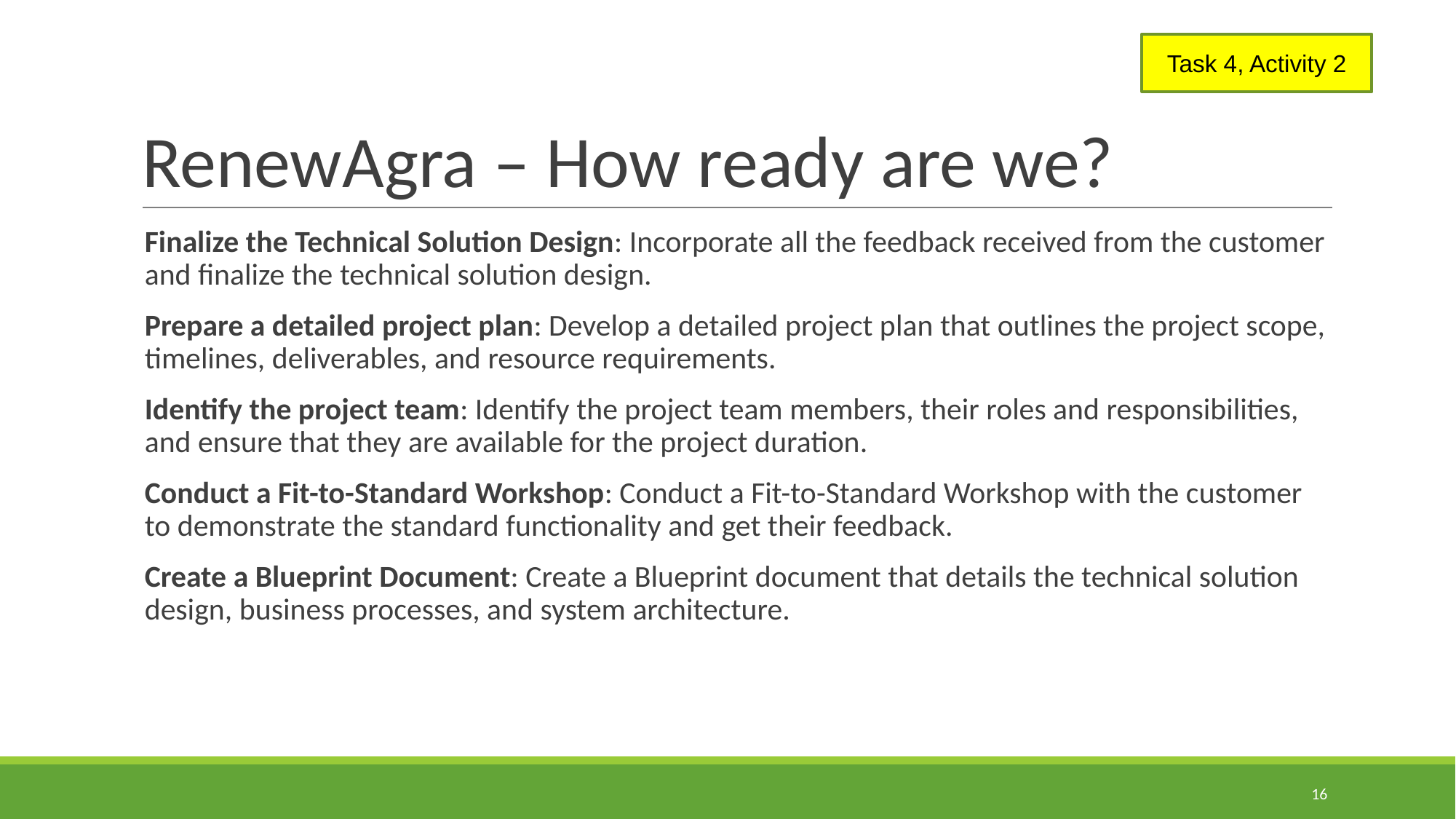

# RenewAgra – How ready are we?
Task 4, Activity 2
Finalize the Technical Solution Design: Incorporate all the feedback received from the customer and finalize the technical solution design.
Prepare a detailed project plan: Develop a detailed project plan that outlines the project scope, timelines, deliverables, and resource requirements.
Identify the project team: Identify the project team members, their roles and responsibilities, and ensure that they are available for the project duration.
Conduct a Fit-to-Standard Workshop: Conduct a Fit-to-Standard Workshop with the customer to demonstrate the standard functionality and get their feedback.
Create a Blueprint Document: Create a Blueprint document that details the technical solution design, business processes, and system architecture.

16